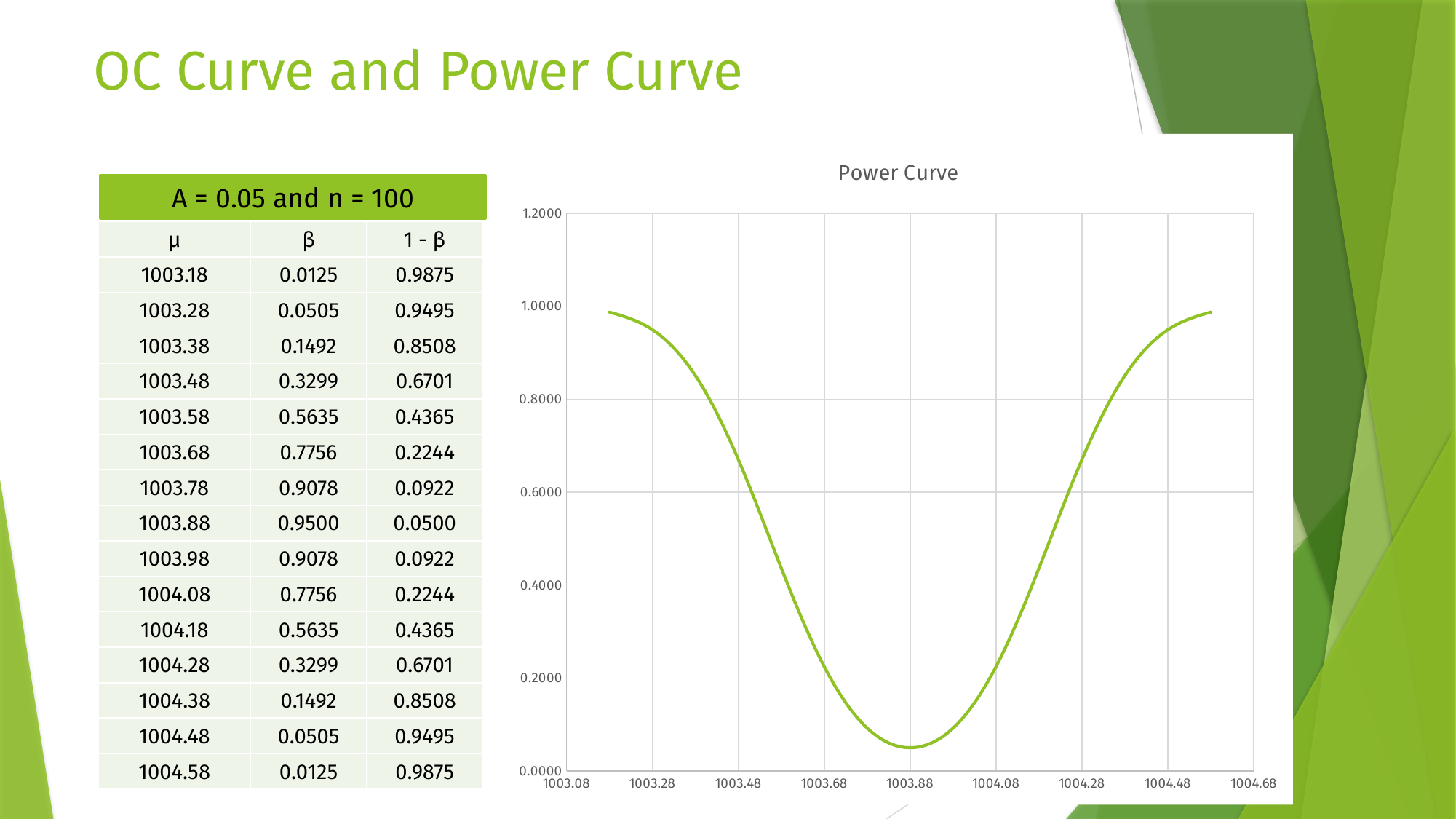

# OC Curve and Power Curve

### Chart: Power Curve

| Category |  |
|---|---|

### Chart: OC Curve

| Category |  |
|---|---|
Α = 0.05 and n = 100
| µ | β | 1 - β |
| --- | --- | --- |
| 1003.18 | 0.0125 | 0.9875 |
| 1003.28 | 0.0505 | 0.9495 |
| 1003.38 | 0.1492 | 0.8508 |
| 1003.48 | 0.3299 | 0.6701 |
| 1003.58 | 0.5635 | 0.4365 |
| 1003.68 | 0.7756 | 0.2244 |
| 1003.78 | 0.9078 | 0.0922 |
| 1003.88 | 0.9500 | 0.0500 |
| 1003.98 | 0.9078 | 0.0922 |
| 1004.08 | 0.7756 | 0.2244 |
| 1004.18 | 0.5635 | 0.4365 |
| 1004.28 | 0.3299 | 0.6701 |
| 1004.38 | 0.1492 | 0.8508 |
| 1004.48 | 0.0505 | 0.9495 |
| 1004.58 | 0.0125 | 0.9875 |